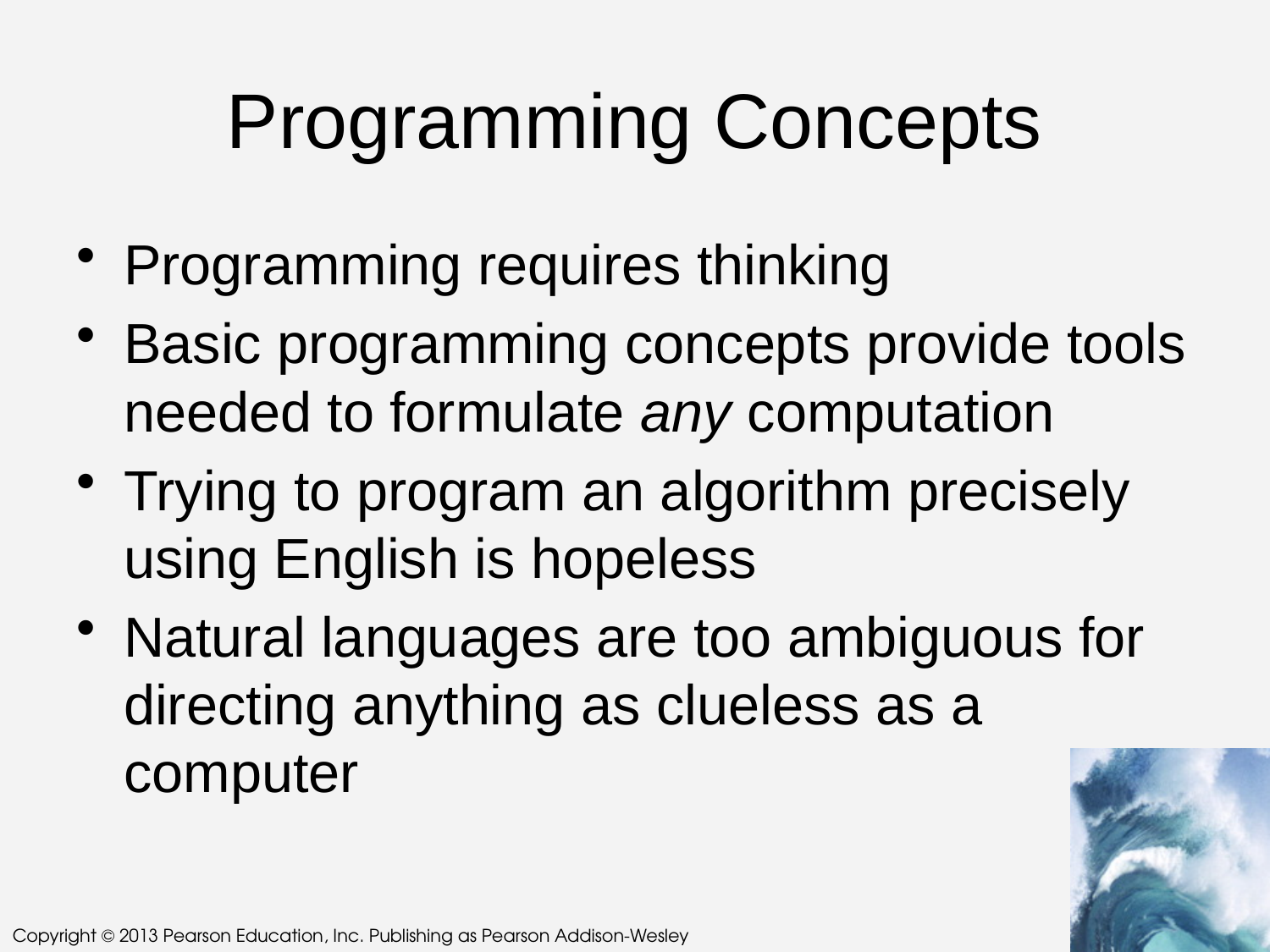

# Programming Concepts
Programming requires thinking
Basic programming concepts provide tools needed to formulate any computation
Trying to program an algorithm precisely using English is hopeless
Natural languages are too ambiguous for directing anything as clueless as a computer